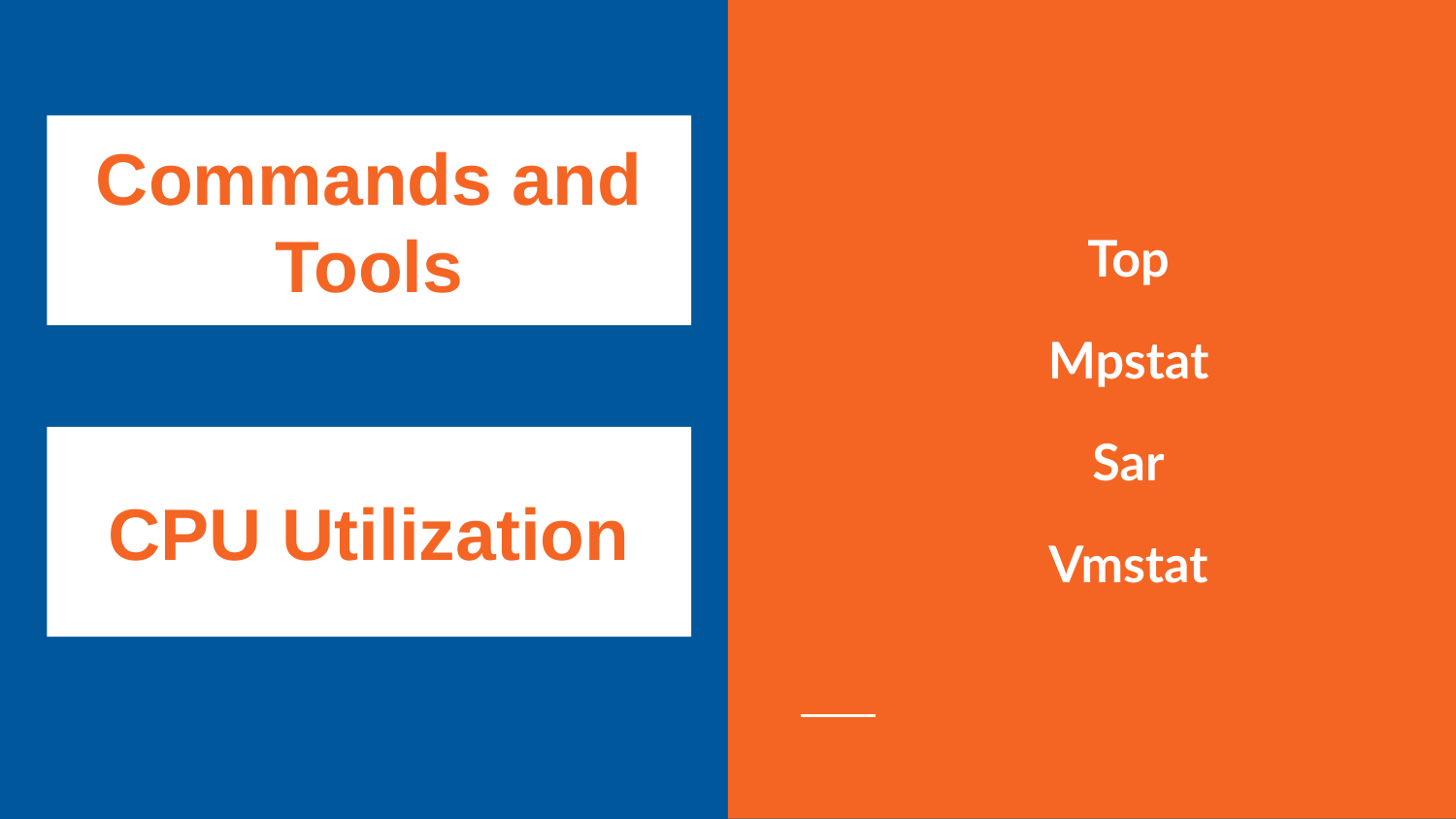

# Commands and Tools

Top
Mpstat
Sar
Vmstat

CPU Utilization